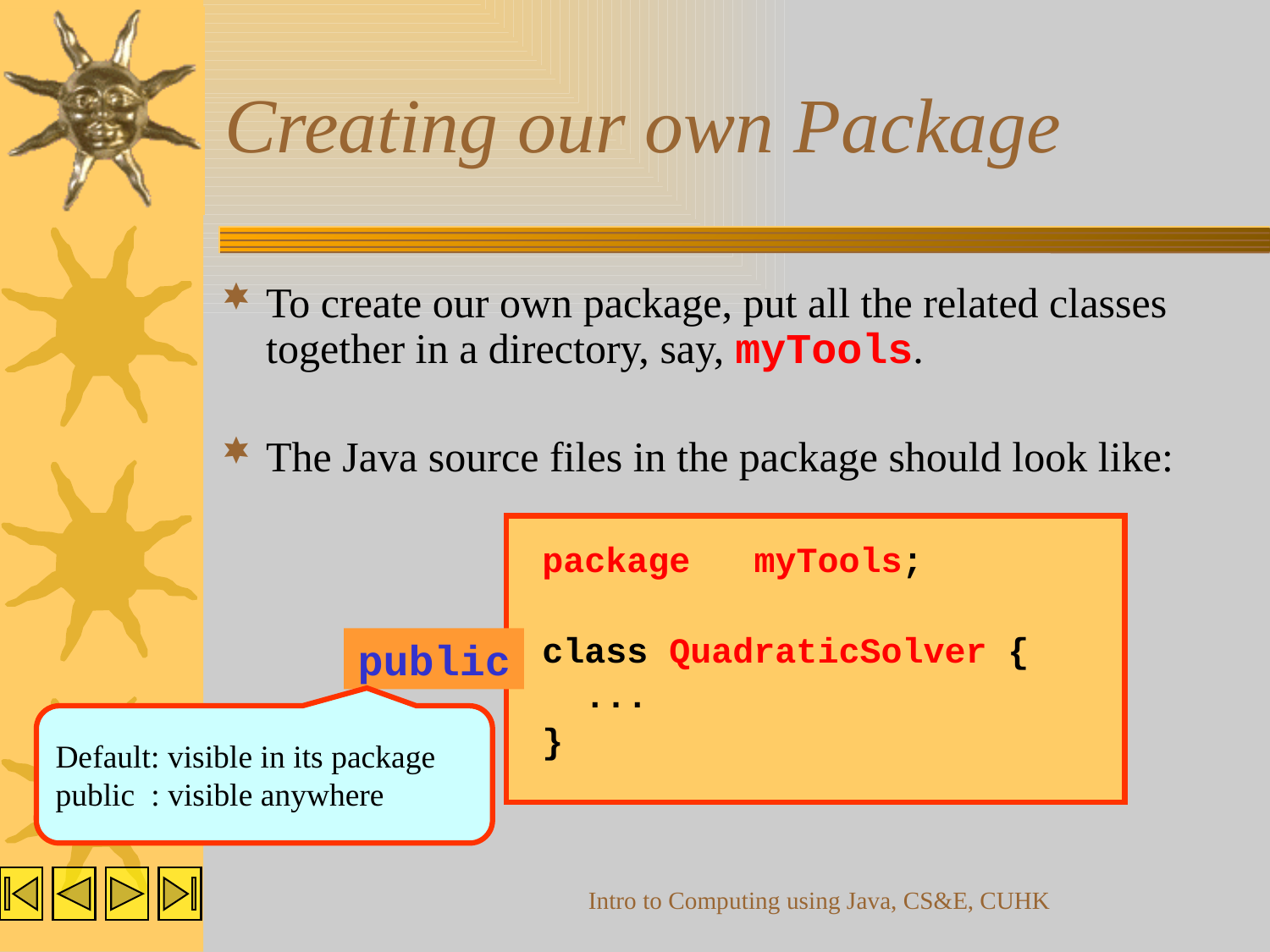

# Creating our own Package
To create our own package, put all the related classes together in a directory, say, myTools.

The Java source files in the package should look like:

package   myTools;

class QuadraticSolver {
  ...
}

public
Default: visible in its package
public  : visible anywhere
Intro to Computing using Java, CS&E, CUHK
14